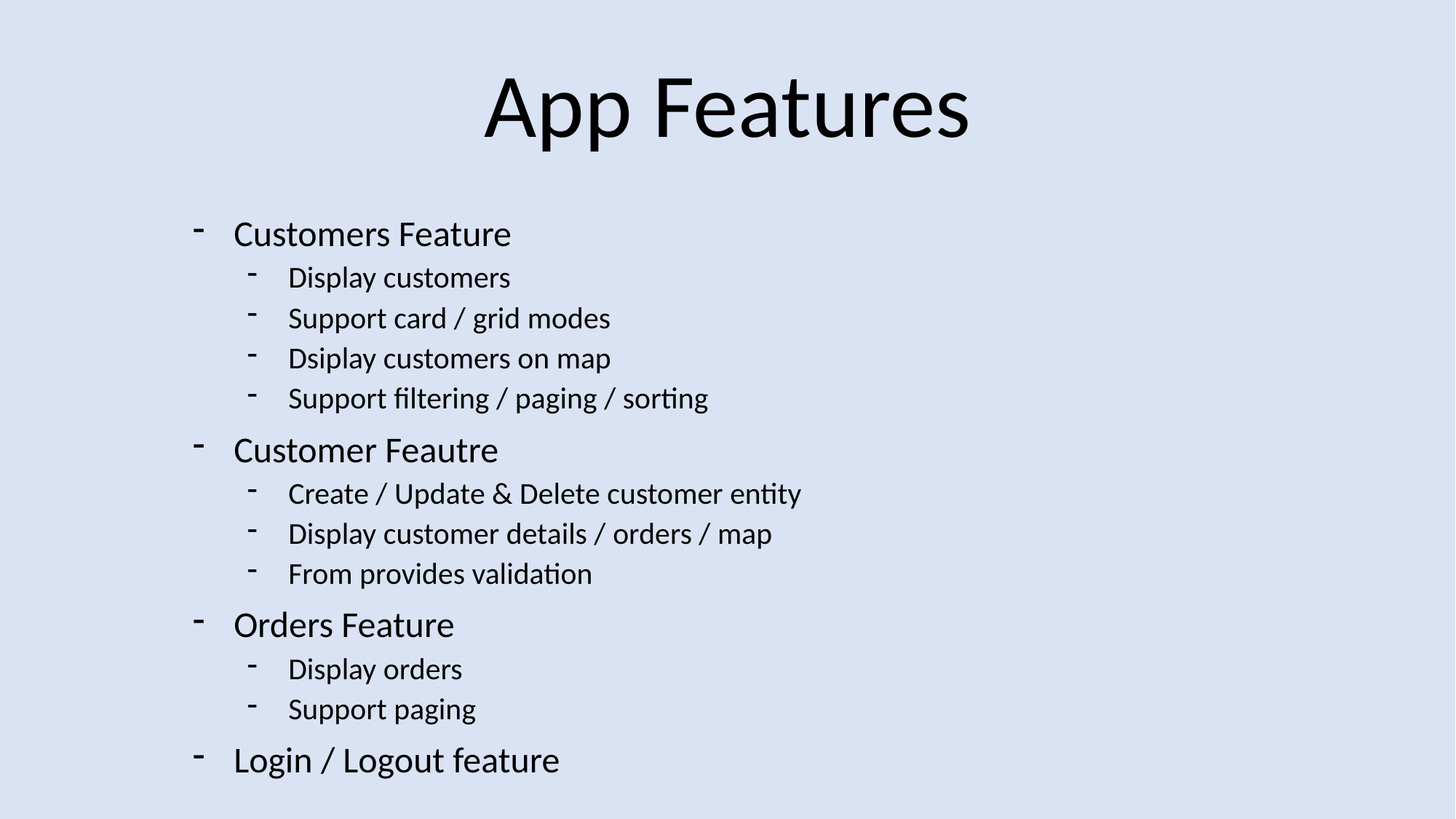

# App Features
Customers Feature
Display customers
Support card / grid modes
Dsiplay customers on map
Support filtering / paging / sorting
Customer Feautre
Create / Update & Delete customer entity
Display customer details / orders / map
From provides validation
Orders Feature
Display orders
Support paging
Login / Logout feature